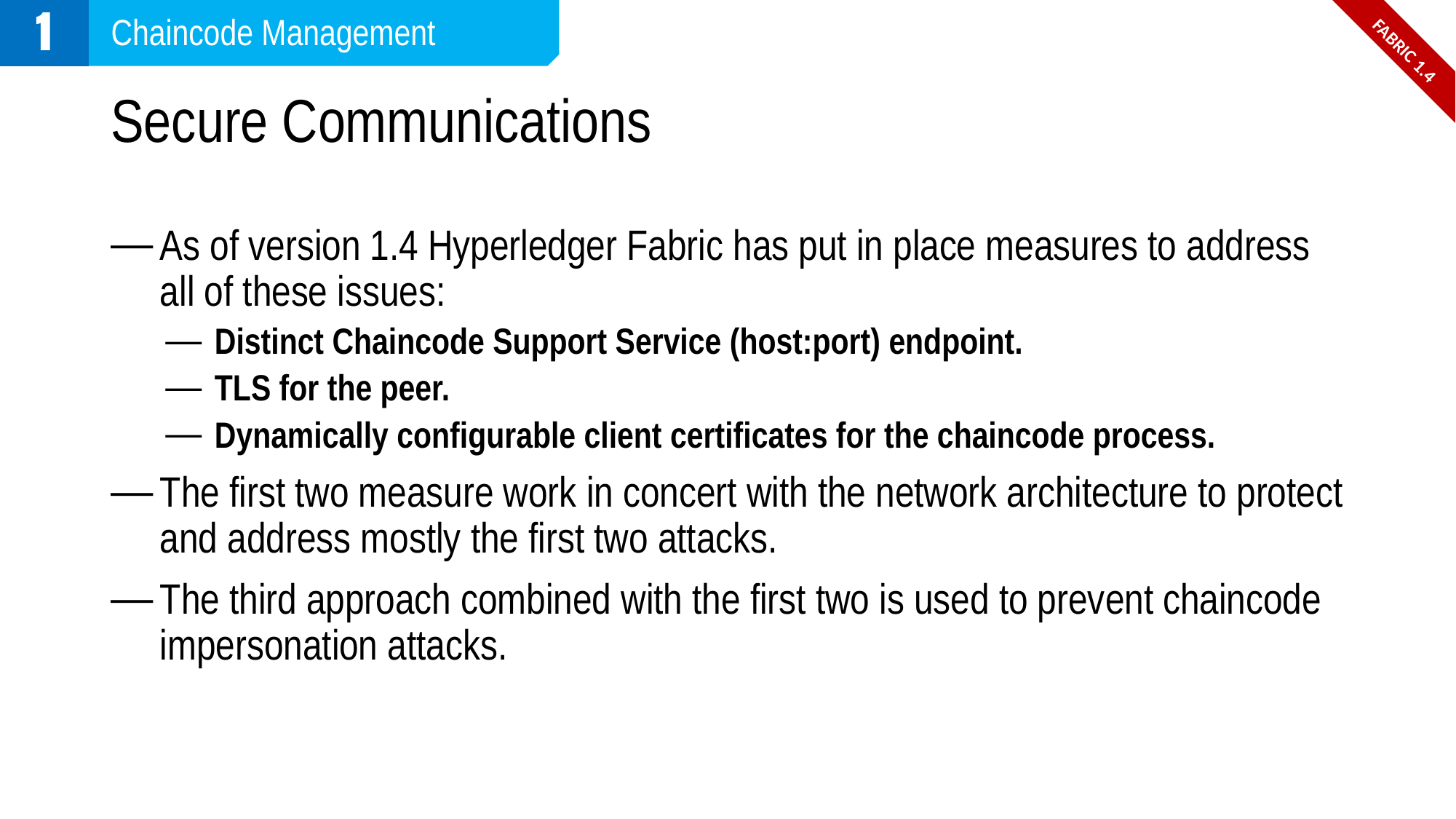

1
Chaincode Management
FABRIC 1.4
# Secure Communications
As of version 1.4 Hyperledger Fabric has put in place measures to address all of these issues:
Distinct Chaincode Support Service (host:port) endpoint.
TLS for the peer.
Dynamically configurable client certificates for the chaincode process.
The first two measure work in concert with the network architecture to protect and address mostly the first two attacks.
The third approach combined with the first two is used to prevent chaincode impersonation attacks.